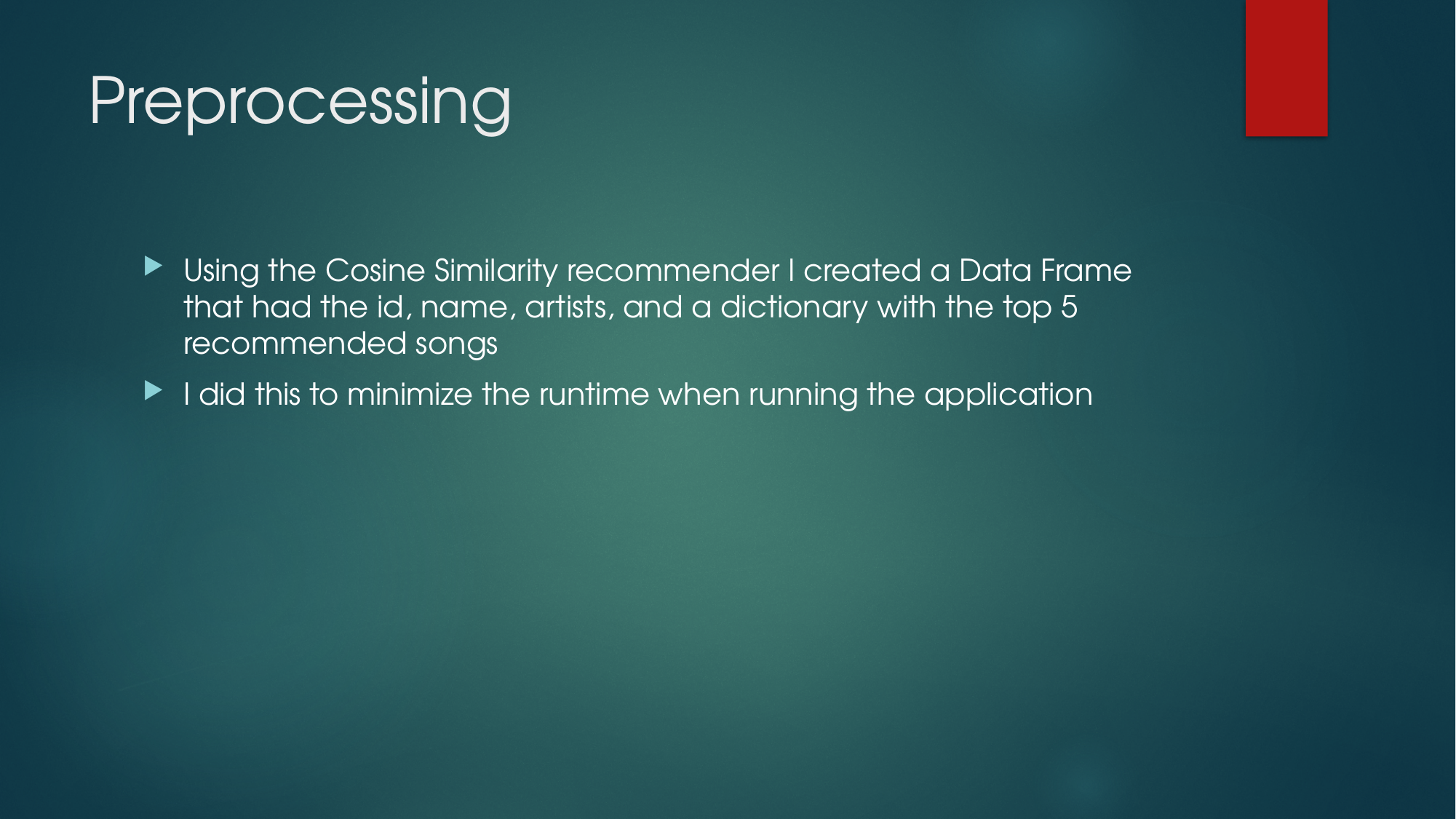

# Preprocessing
Using the Cosine Similarity recommender I created a Data Frame that had the id, name, artists, and a dictionary with the top 5 recommended songs
I did this to minimize the runtime when running the application